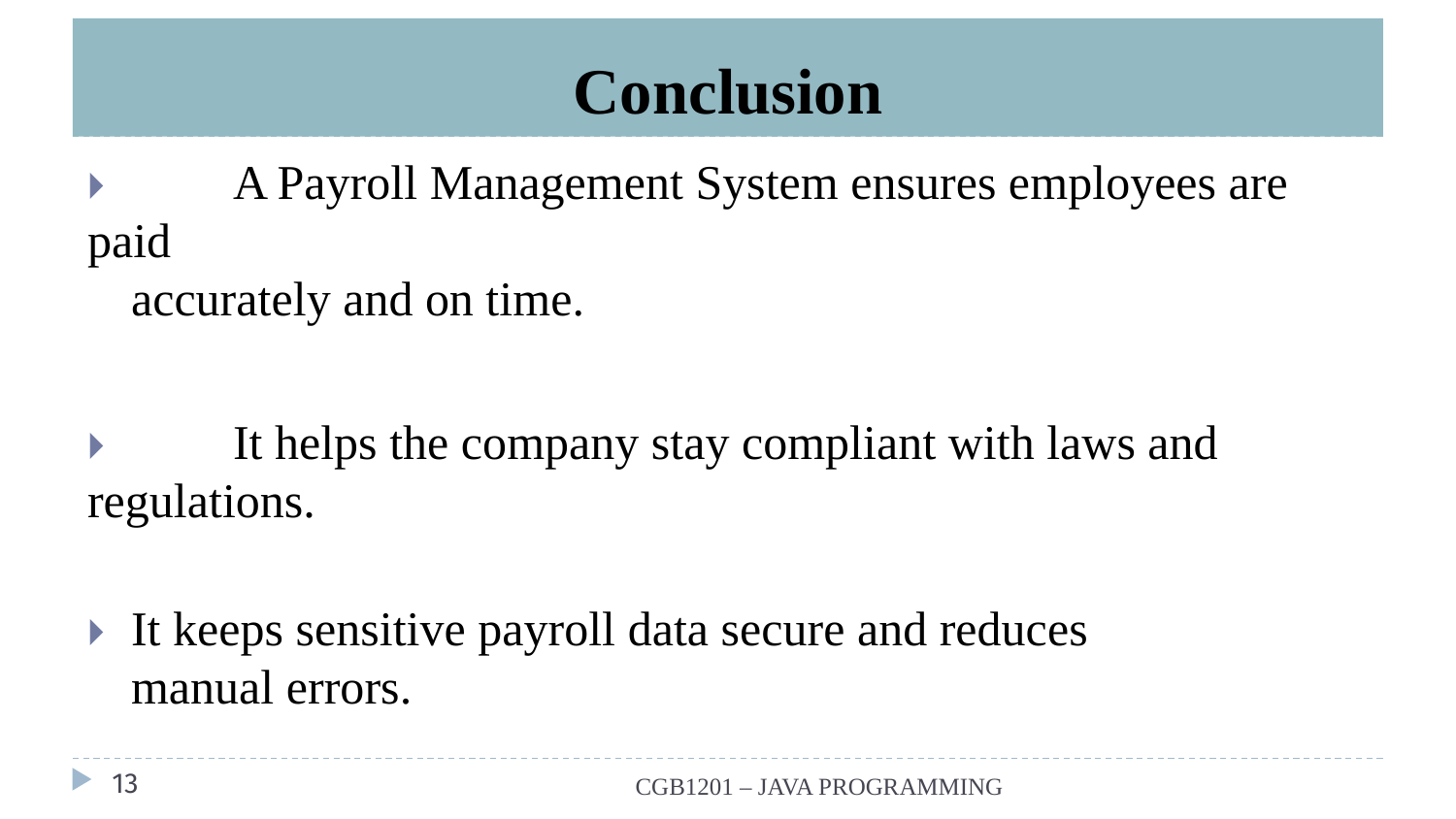

# Conclusion
🞂​	A Payroll Management System ensures employees are paid
accurately and on time.

🞂​	It helps the company stay compliant with laws and regulations.

🞂​	It keeps sensitive payroll data secure and reduces manual errors.
13
CGB1201 – JAVA PROGRAMMING